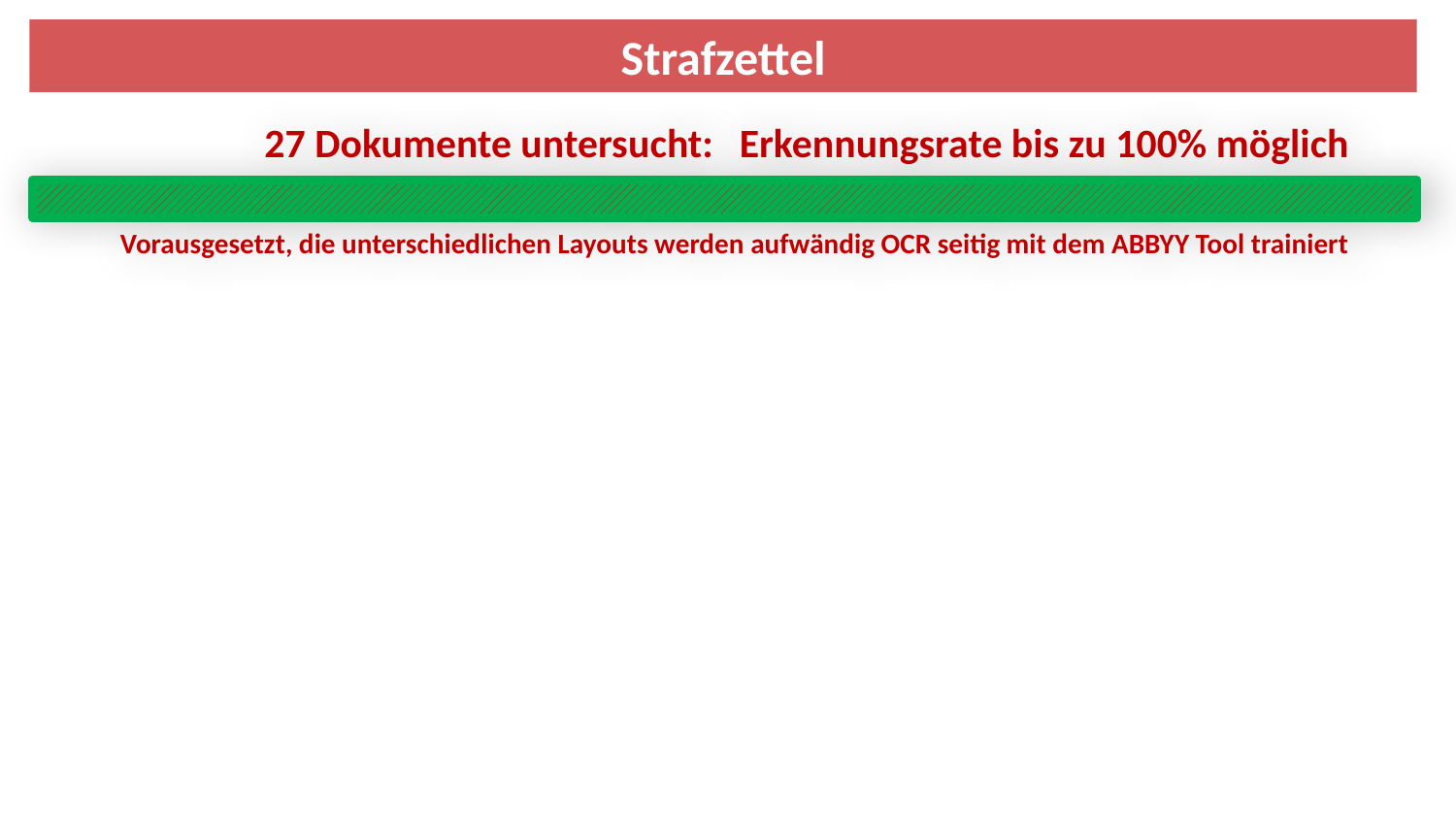

Strafzettel
Erkennungsrate bis zu 100% möglich
27 Dokumente untersucht:

Vorausgesetzt, die unterschiedlichen Layouts werden aufwändig OCR seitig mit dem ABBYY Tool trainiert